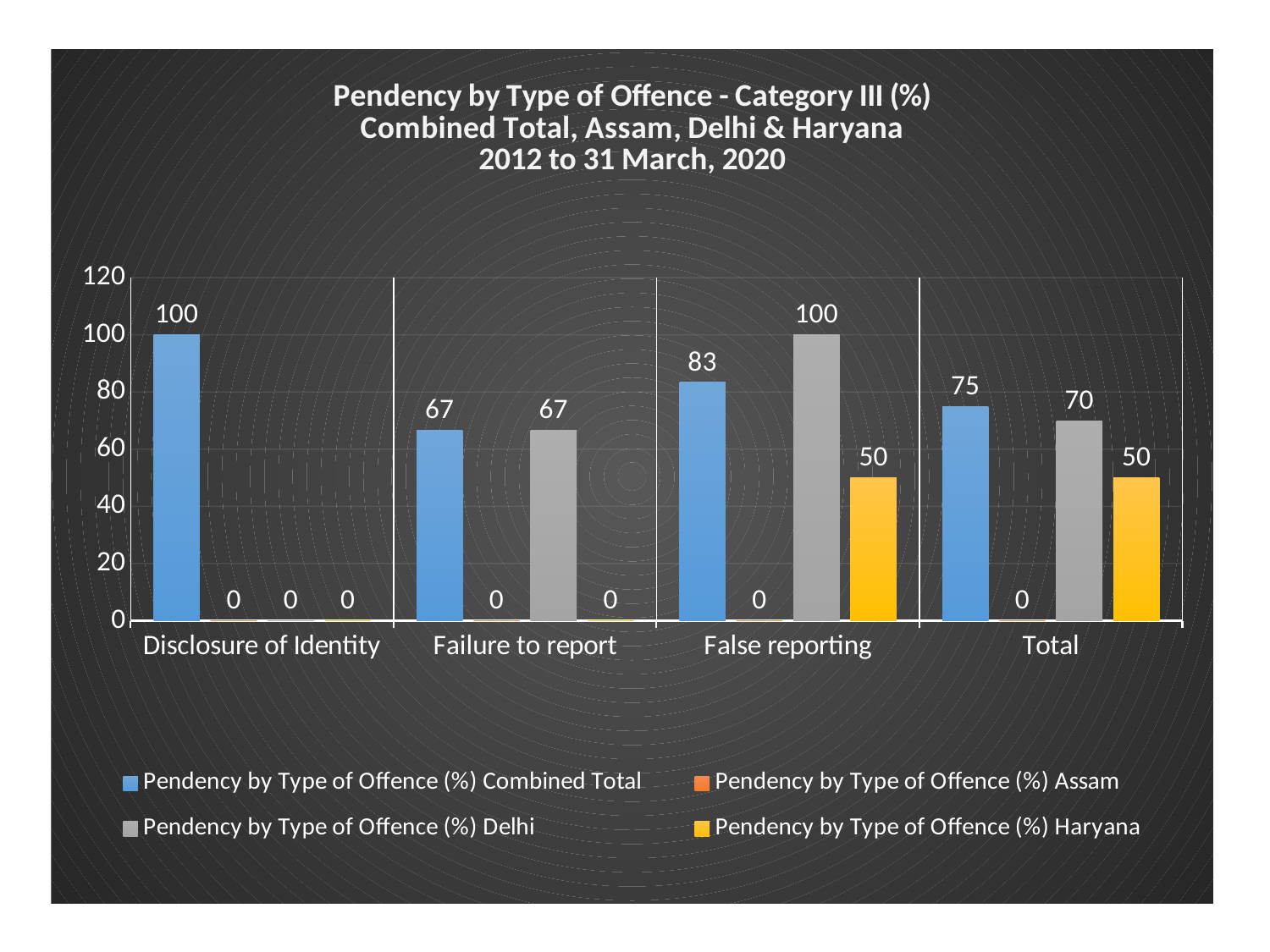

### Chart: Pendency by Type of Offence - Category III (%)
Combined Total, Assam, Delhi & Haryana
2012 to 31 March, 2020

| Category | Pendency by Type of Offence (%) | Pendency by Type of Offence (%) | Pendency by Type of Offence (%) | Pendency by Type of Offence (%) |
|---|---|---|---|---|
| Disclosure of Identity | 100.0 | 0.0 | 0.0 | 0.0 |
| Failure to report | 66.66666666666666 | 0.0 | 66.66666666666666 | 0.0 |
| False reporting | 83.33333333333334 | 0.0 | 100.0 | 50.0 |
| Total | 75.0 | 0.0 | 70.0 | 50.0 |